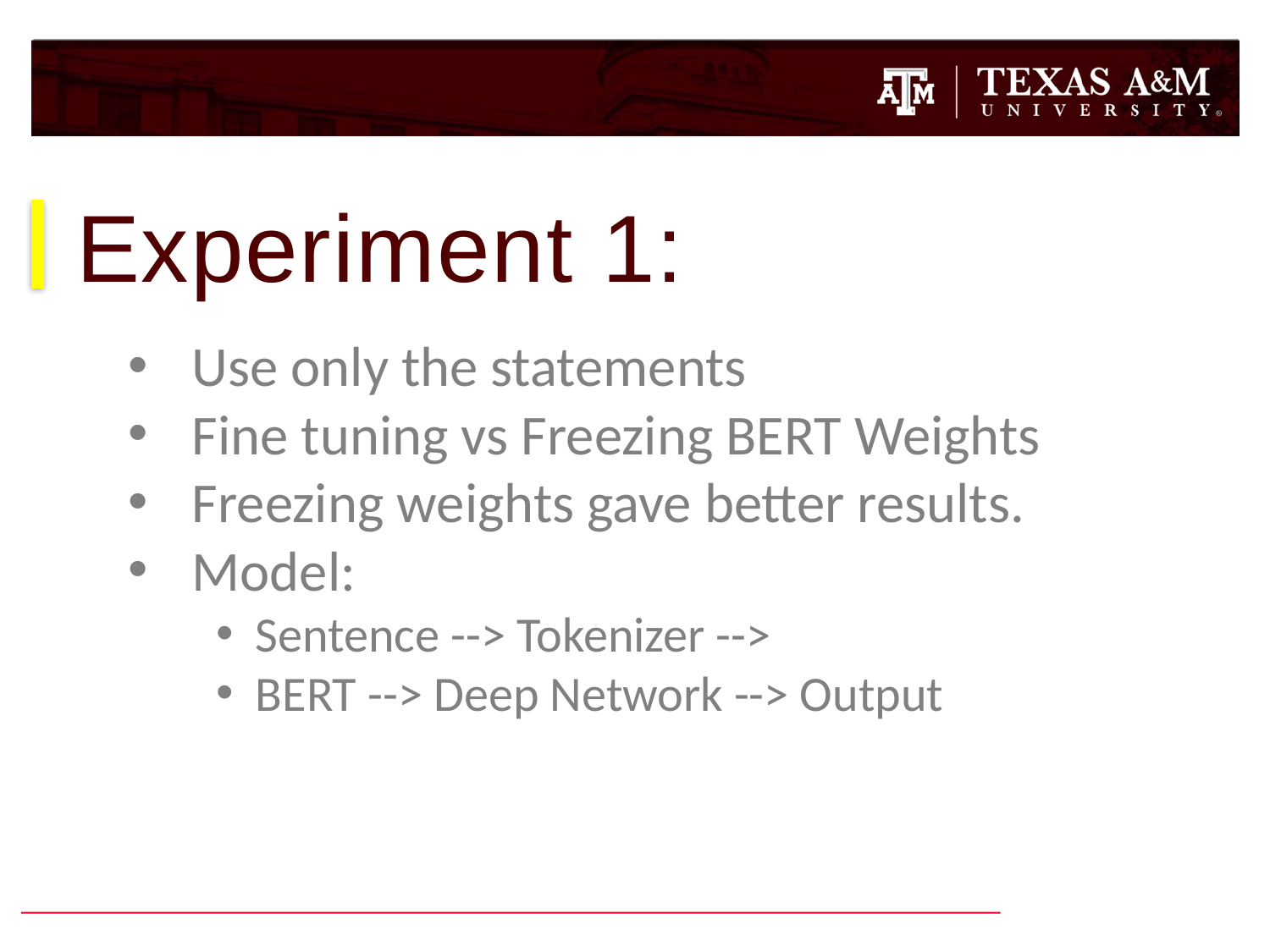

# Experiment 1:
Use only the statements
Fine tuning vs Freezing BERT Weights
Freezing weights gave better results.
Model:
Sentence --> Tokenizer -->
BERT --> Deep Network --> Output